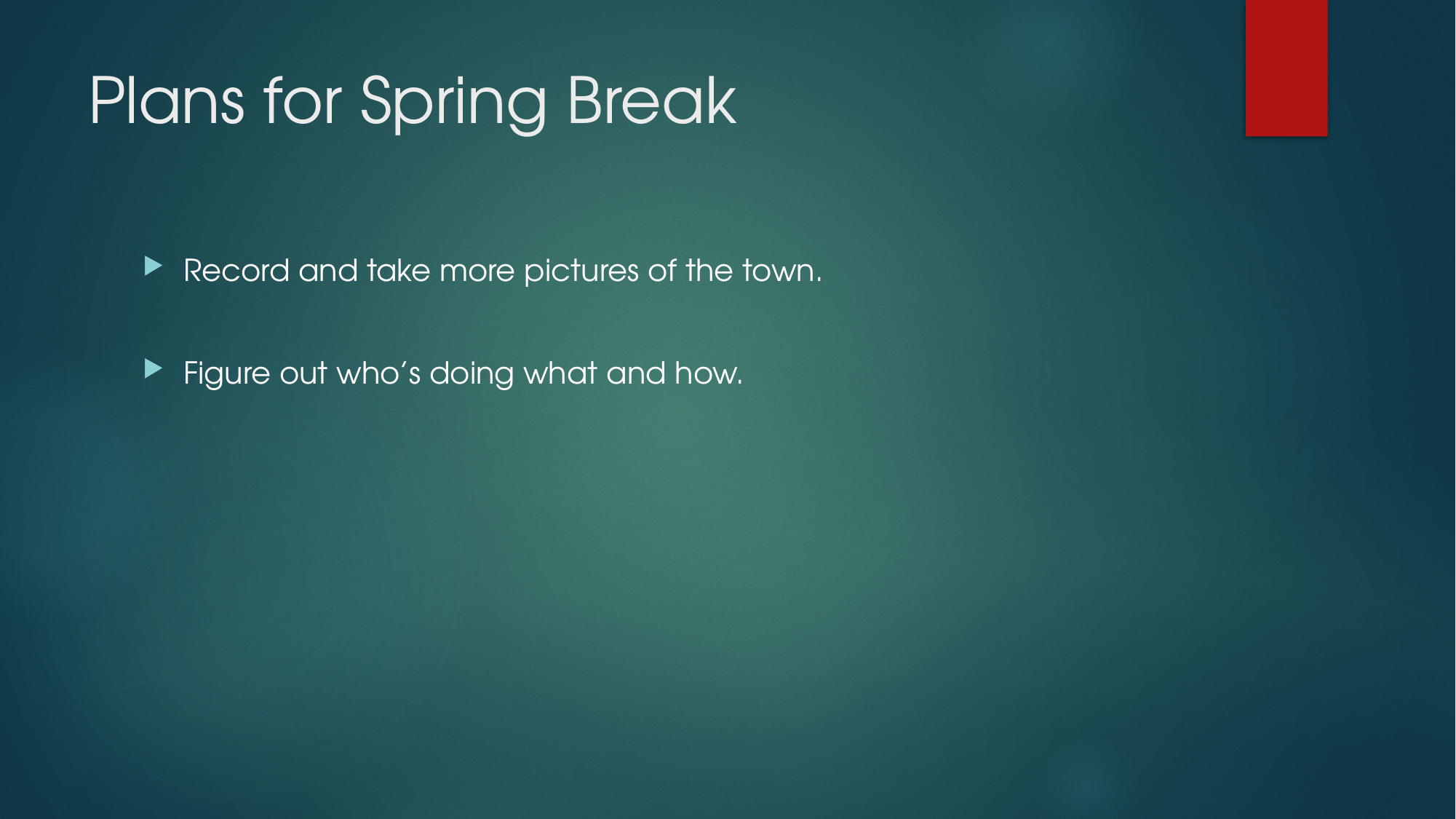

# Plans for Spring Break
Record and take more pictures of the town.

Figure out who’s doing what and how.